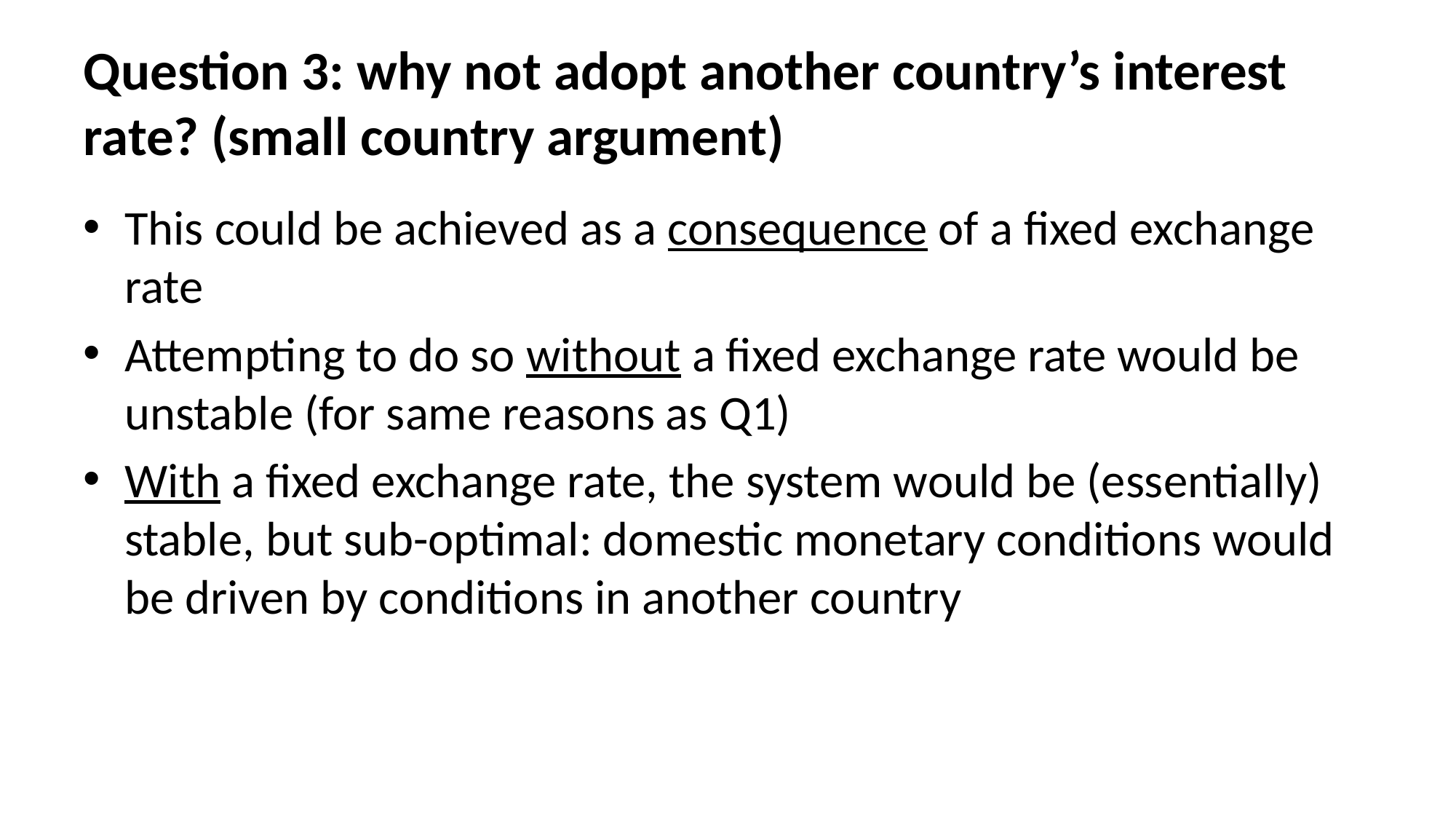

# Question 3: why not adopt another country’s interest rate? (small country argument)
This could be achieved as a consequence of a fixed exchange rate
Attempting to do so without a fixed exchange rate would be unstable (for same reasons as Q1)
With a fixed exchange rate, the system would be (essentially) stable, but sub-optimal: domestic monetary conditions would be driven by conditions in another country